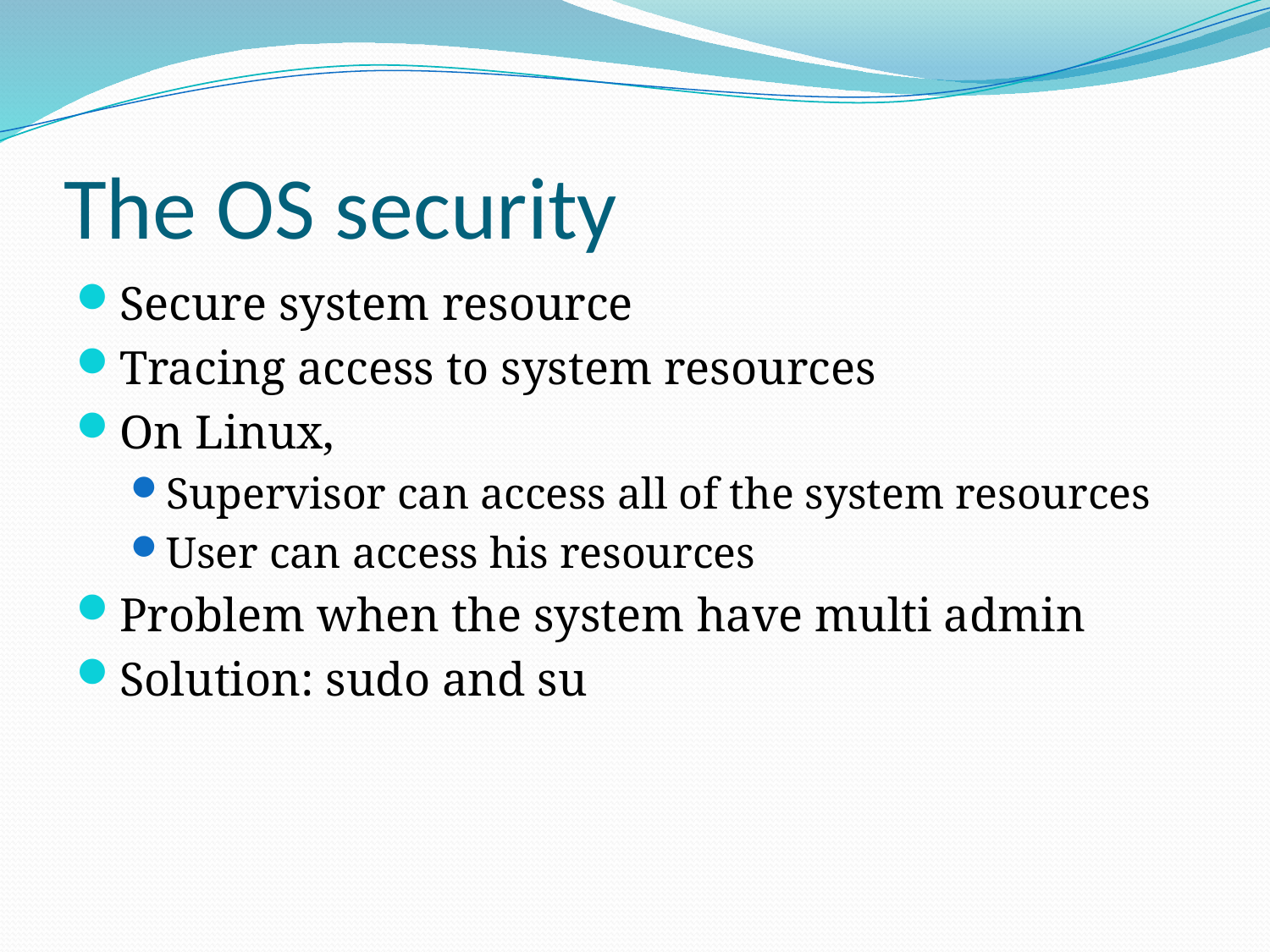

# The OS security
Secure system resource
Tracing access to system resources
On Linux,
Supervisor can access all of the system resources
User can access his resources
Problem when the system have multi admin
Solution: sudo and su